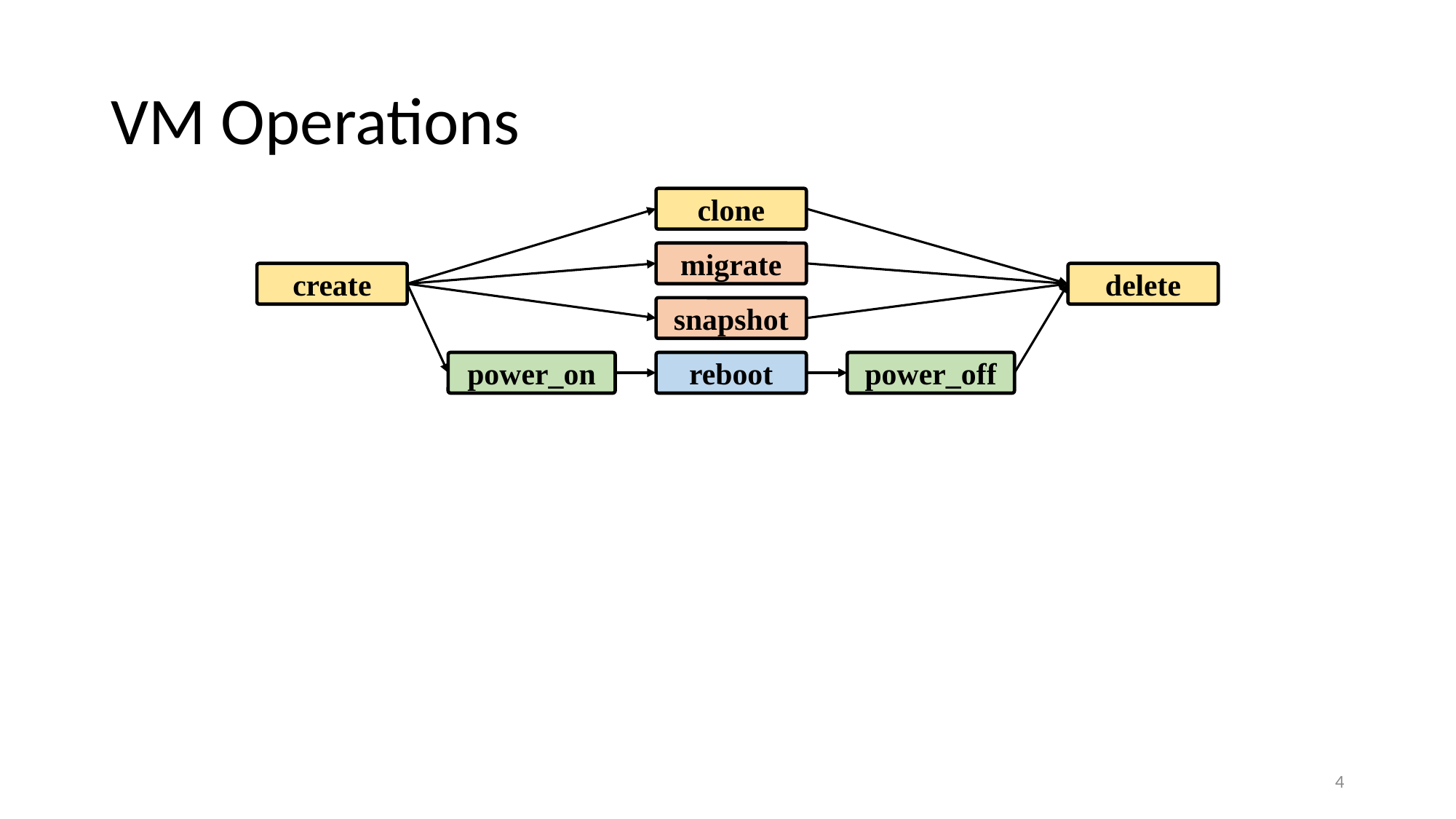

# VM Operations
clone
migrate
create
delete
snapshot
power_on
power_off
reboot
4